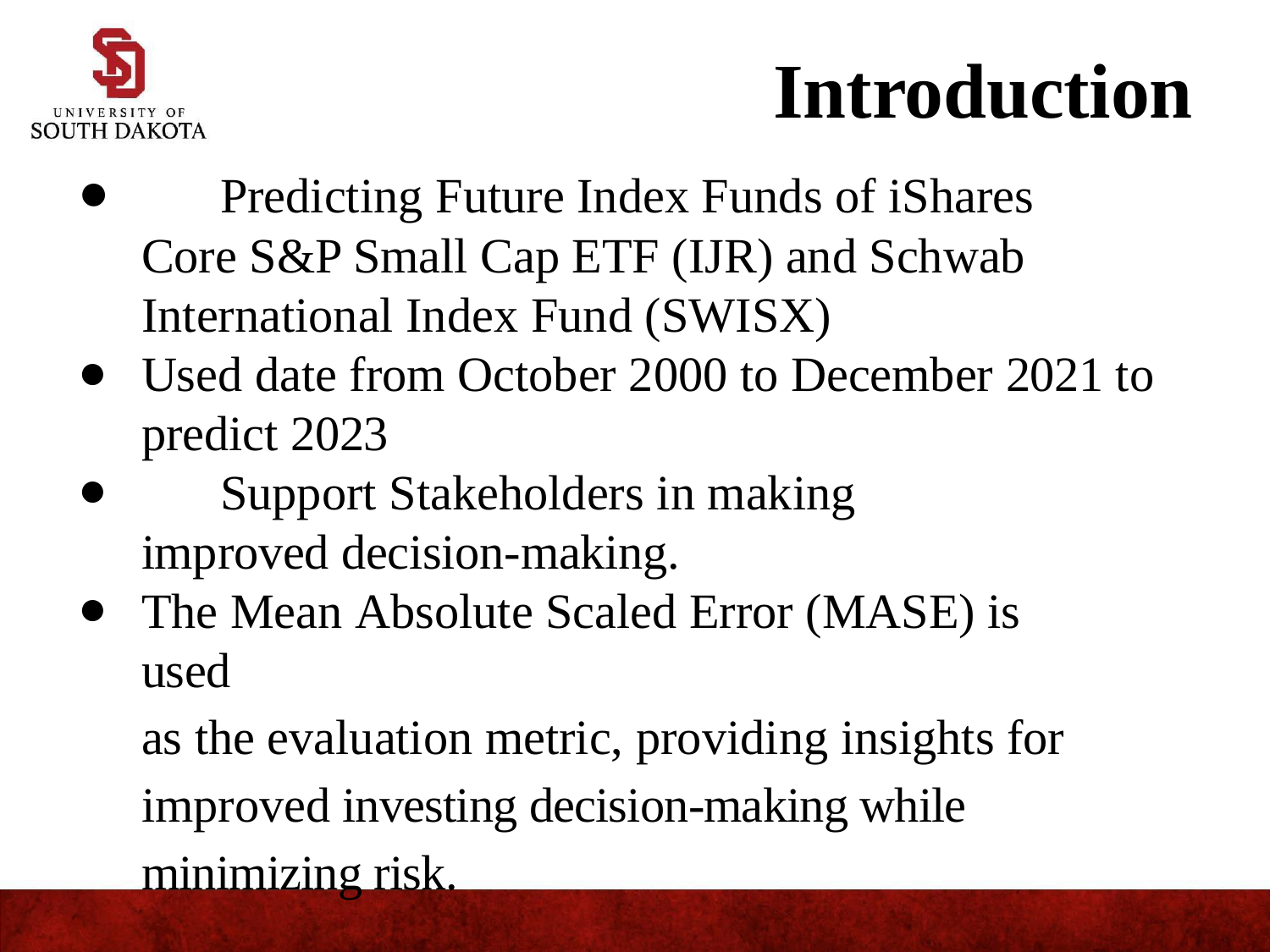

# Introduction
	Predicting Future Index Funds of iShares Core S&P Small Cap ETF (IJR) and Schwab International Index Fund (SWISX)
Used date from October 2000 to December 2021 to predict 2023
	Support Stakeholders in making improved decision-making.
The Mean Absolute Scaled Error (MASE) is used
as the evaluation metric, providing insights for improved investing decision-making while minimizing risk.